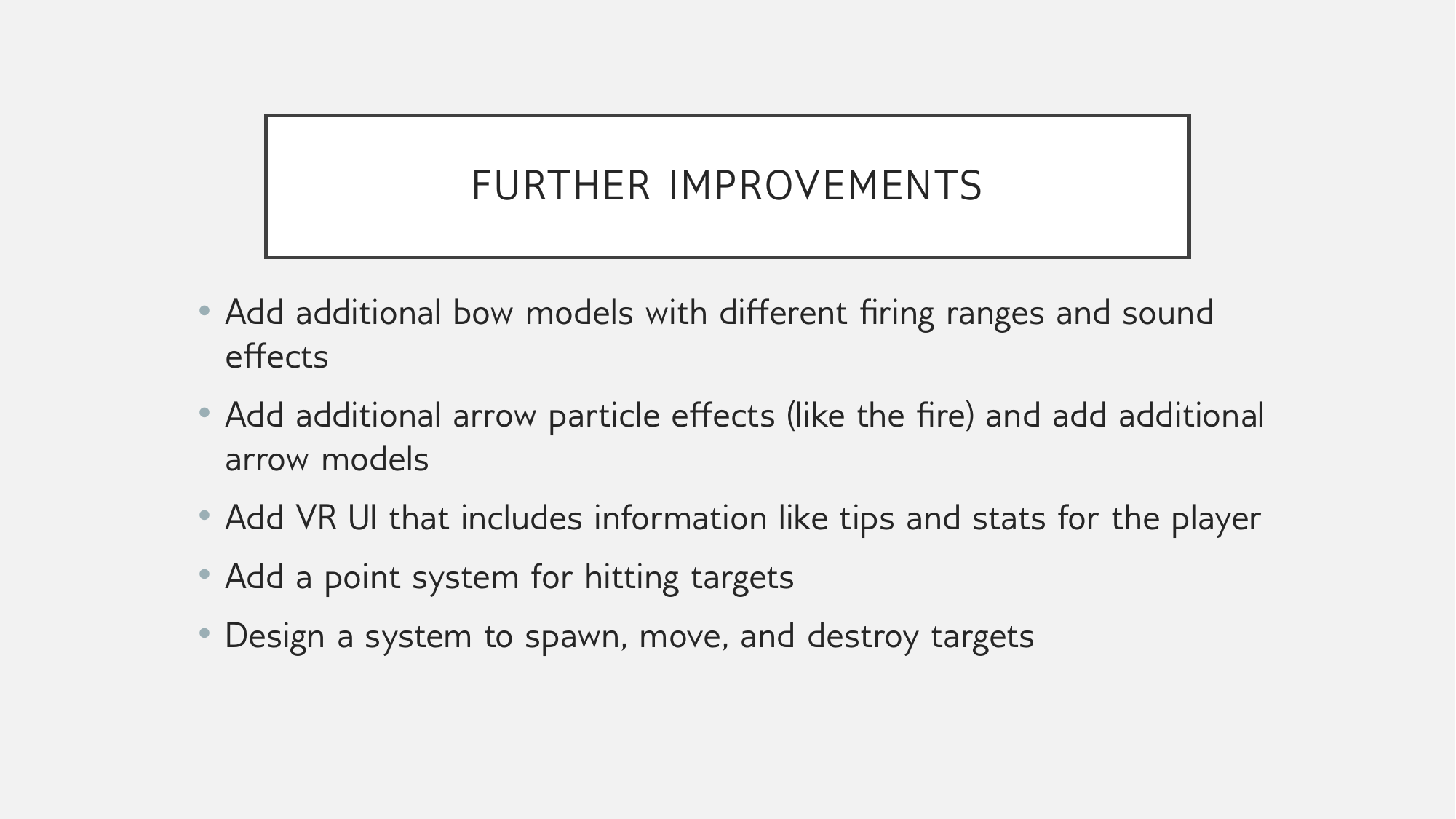

# Further improvements
Add additional bow models with different firing ranges and sound effects
Add additional arrow particle effects (like the fire) and add additional arrow models
Add VR UI that includes information like tips and stats for the player
Add a point system for hitting targets
Design a system to spawn, move, and destroy targets